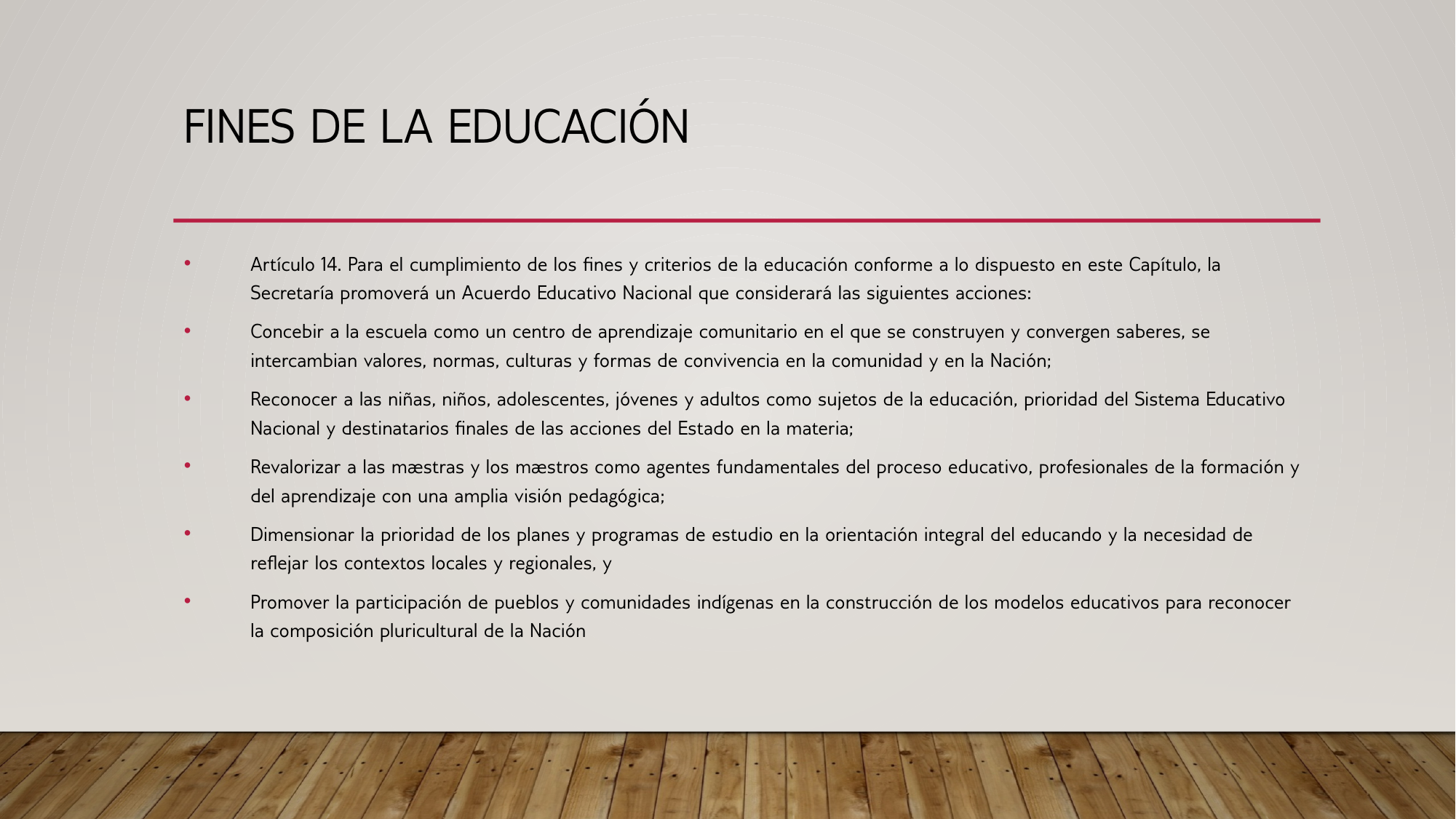

Fines de la Educación
Artículo 14. Para el cumplimiento de los fines y criterios de la educación conforme a lo dispuesto en este Capítulo, la Secretaría promoverá un Acuerdo Educativo Nacional que considerará las siguientes acciones:
Concebir a la escuela como un centro de aprendizaje comunitario en el que se construyen y convergen saberes, se intercambian valores, normas, culturas y formas de convivencia en la comunidad y en la Nación;
Reconocer a las niñas, niños, adolescentes, jóvenes y adultos como sujetos de la educación, prioridad del Sistema Educativo Nacional y destinatarios finales de las acciones del Estado en la materia;
Revalorizar a las maestras y los maestros como agentes fundamentales del proceso educativo, profesionales de la formación y del aprendizaje con una amplia visión pedagógica;
Dimensionar la prioridad de los planes y programas de estudio en la orientación integral del educando y la necesidad de reflejar los contextos locales y regionales, y
Promover la participación de pueblos y comunidades indígenas en la construcción de los modelos educativos para reconocer la composición pluricultural de la Nación